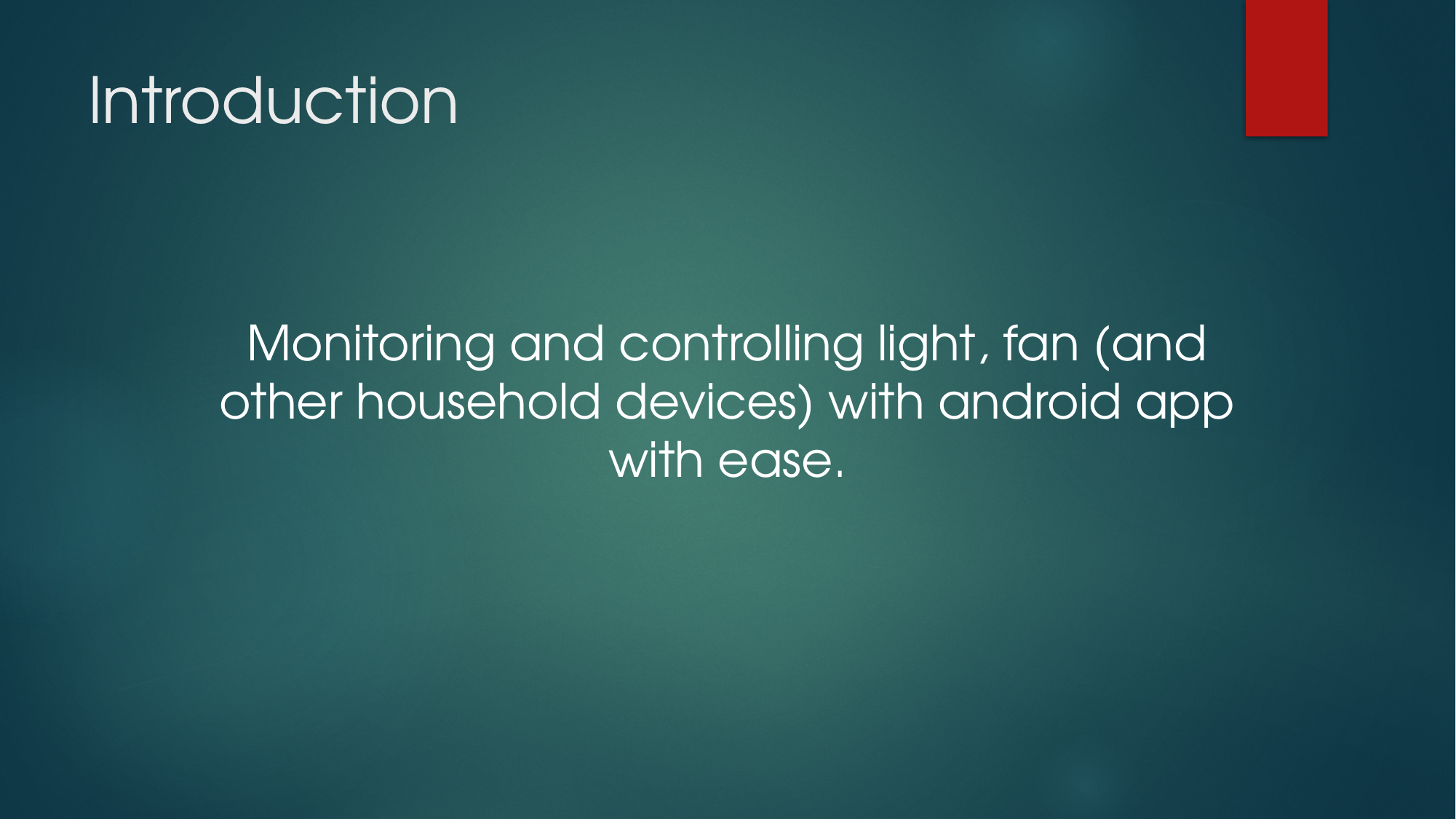

# Introduction
Monitoring and controlling light, fan (and other household devices) with android app with ease.